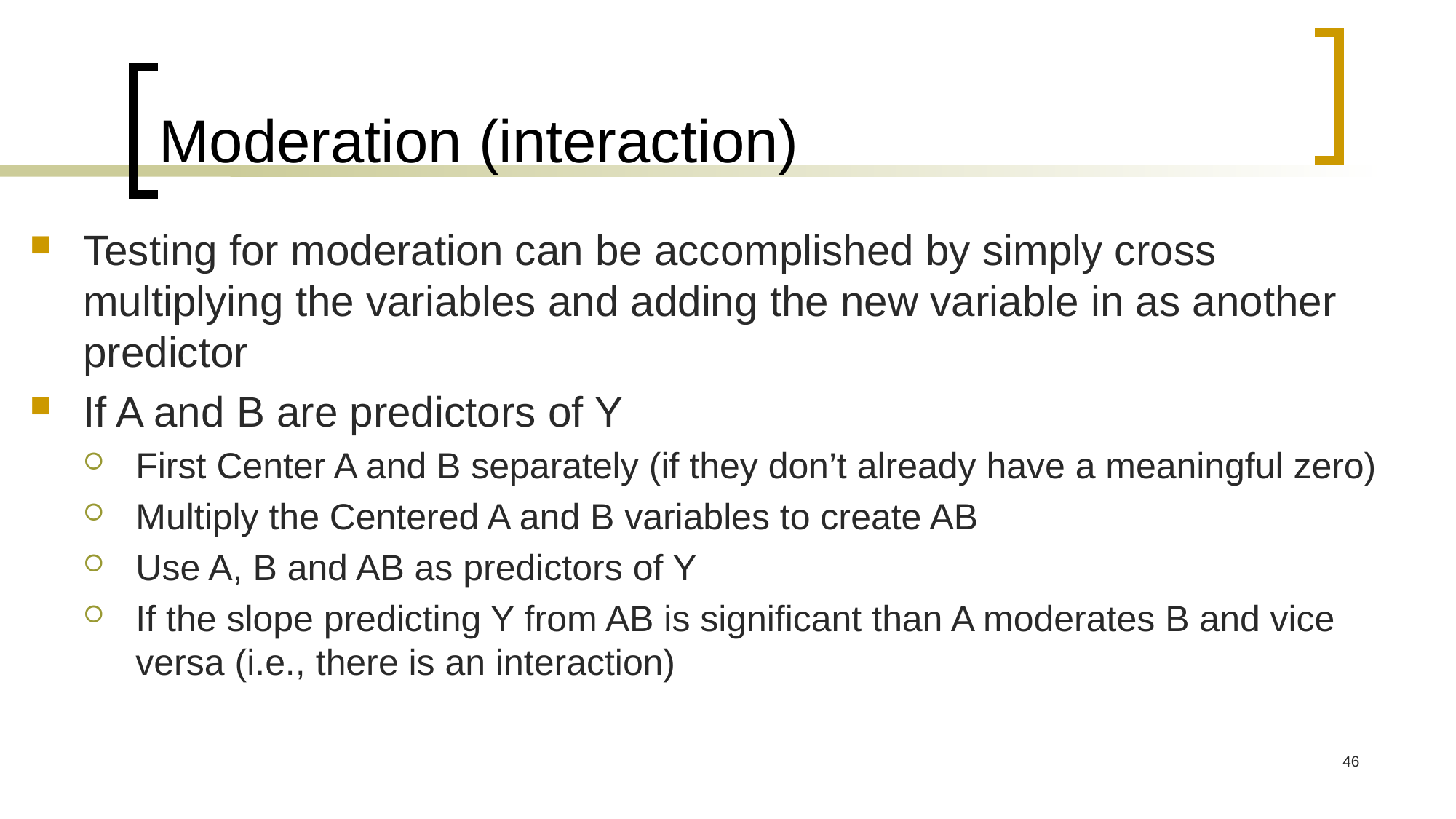

# Moderation (interaction)
Testing for moderation can be accomplished by simply cross multiplying the variables and adding the new variable in as another predictor
If A and B are predictors of Y
First Center A and B separately (if they don’t already have a meaningful zero)
Multiply the Centered A and B variables to create AB
Use A, B and AB as predictors of Y
If the slope predicting Y from AB is significant than A moderates B and vice versa (i.e., there is an interaction)
46